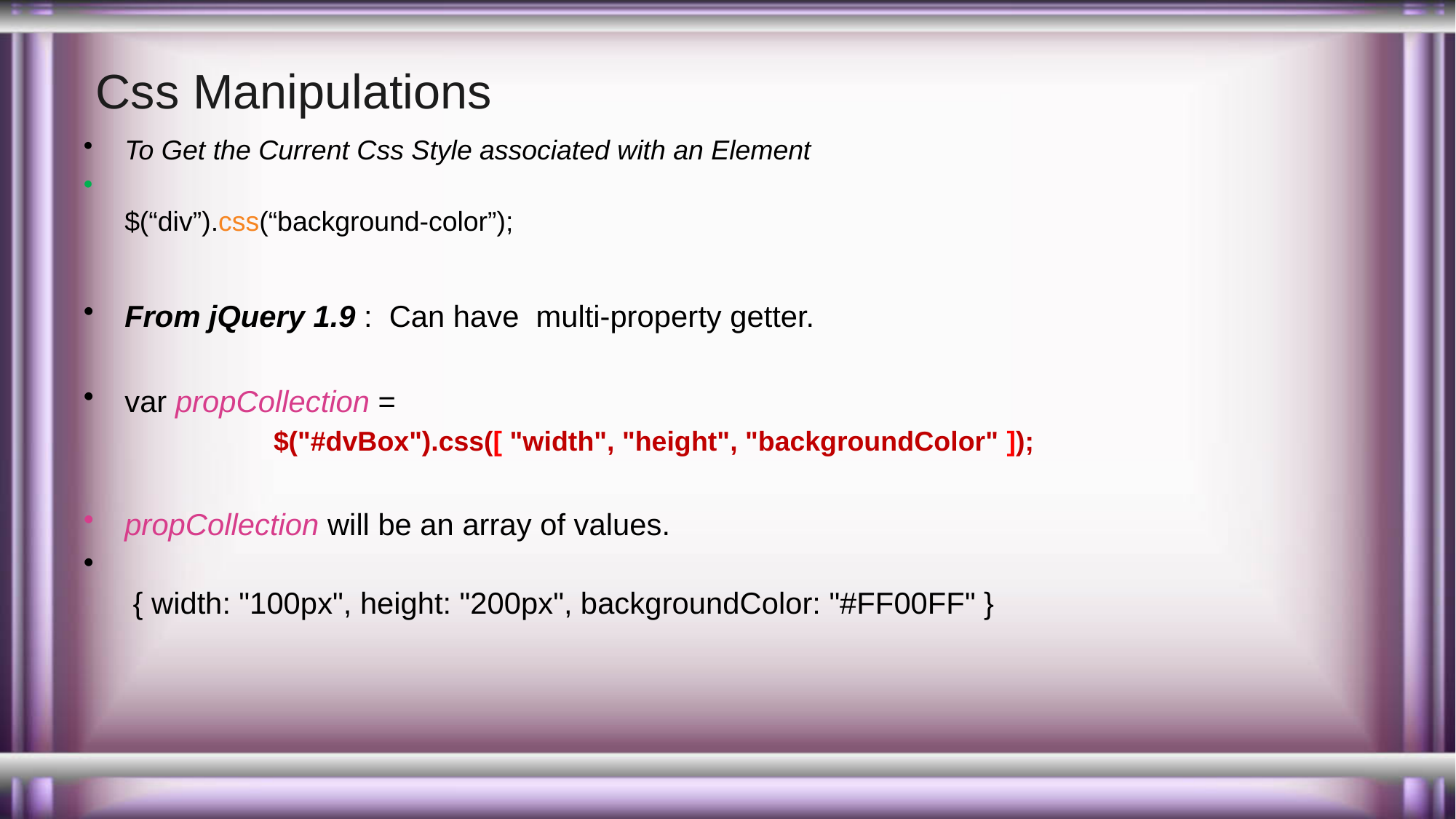

# Css Manipulations
To Get the Current Css Style associated with an Element
$(“div”).css(“background-color”);

From jQuery 1.9 :  Can have  multi-property getter.

var propCollection =
            $("#dvBox").css([ "width", "height", "backgroundColor" ]);

propCollection will be an array of values.
 { width: "100px", height: "200px", backgroundColor: "#FF00FF" }